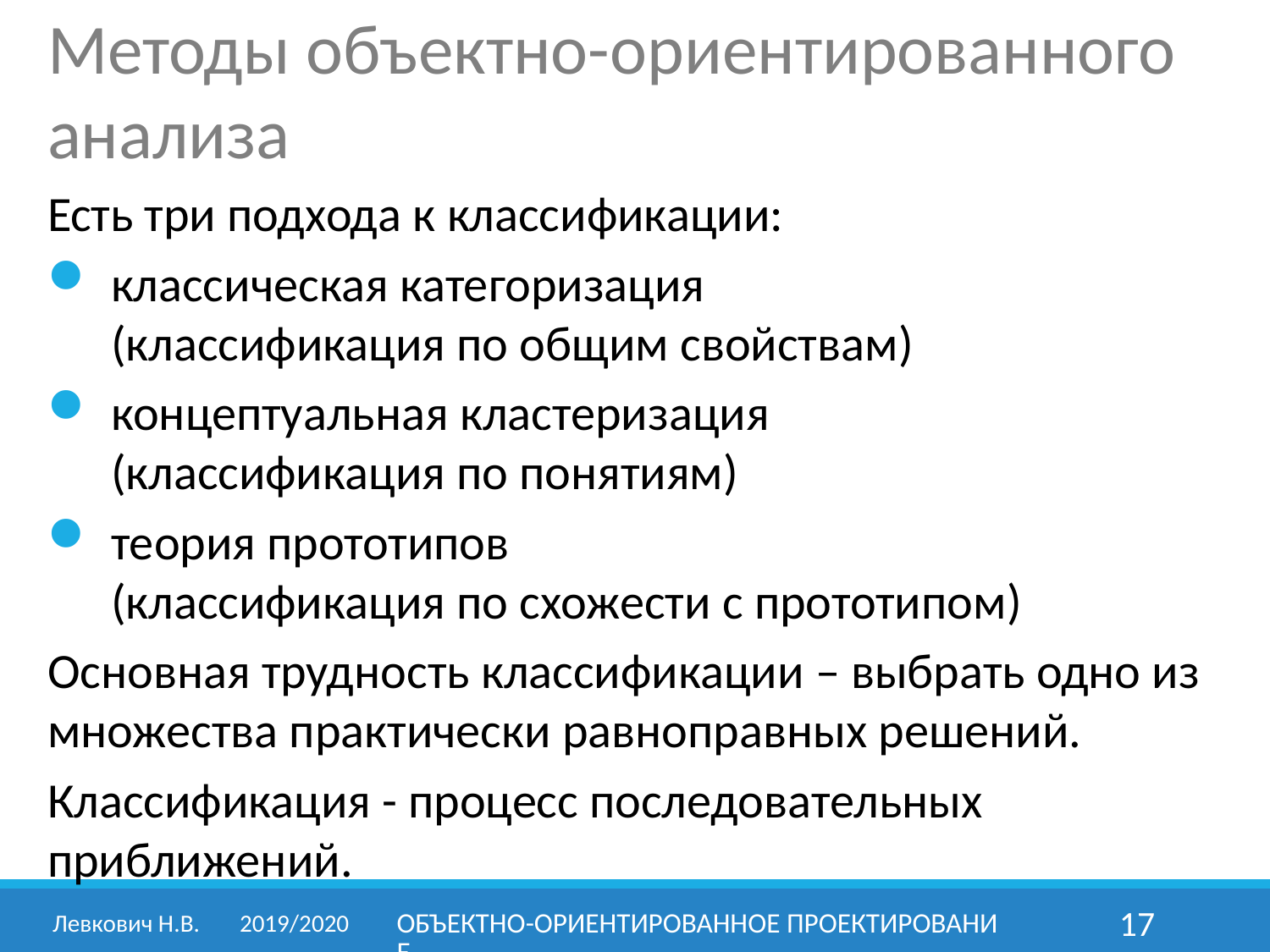

Методы объектно-ориентированного анализа
Есть три подхода к классификации:
классическая категоризация
(классификация по общим свойствам)
концептуальная кластеризация
(классификация по понятиям)
теория прототипов
(классификация по схожести с прототипом)
Основная трудность классификации – выбрать одно из множества практически равноправных решений.
Классификация - процесс последовательных приближений.
Левкович Н.В.	2019/2020
Объектно-ориентированное проектирование
17